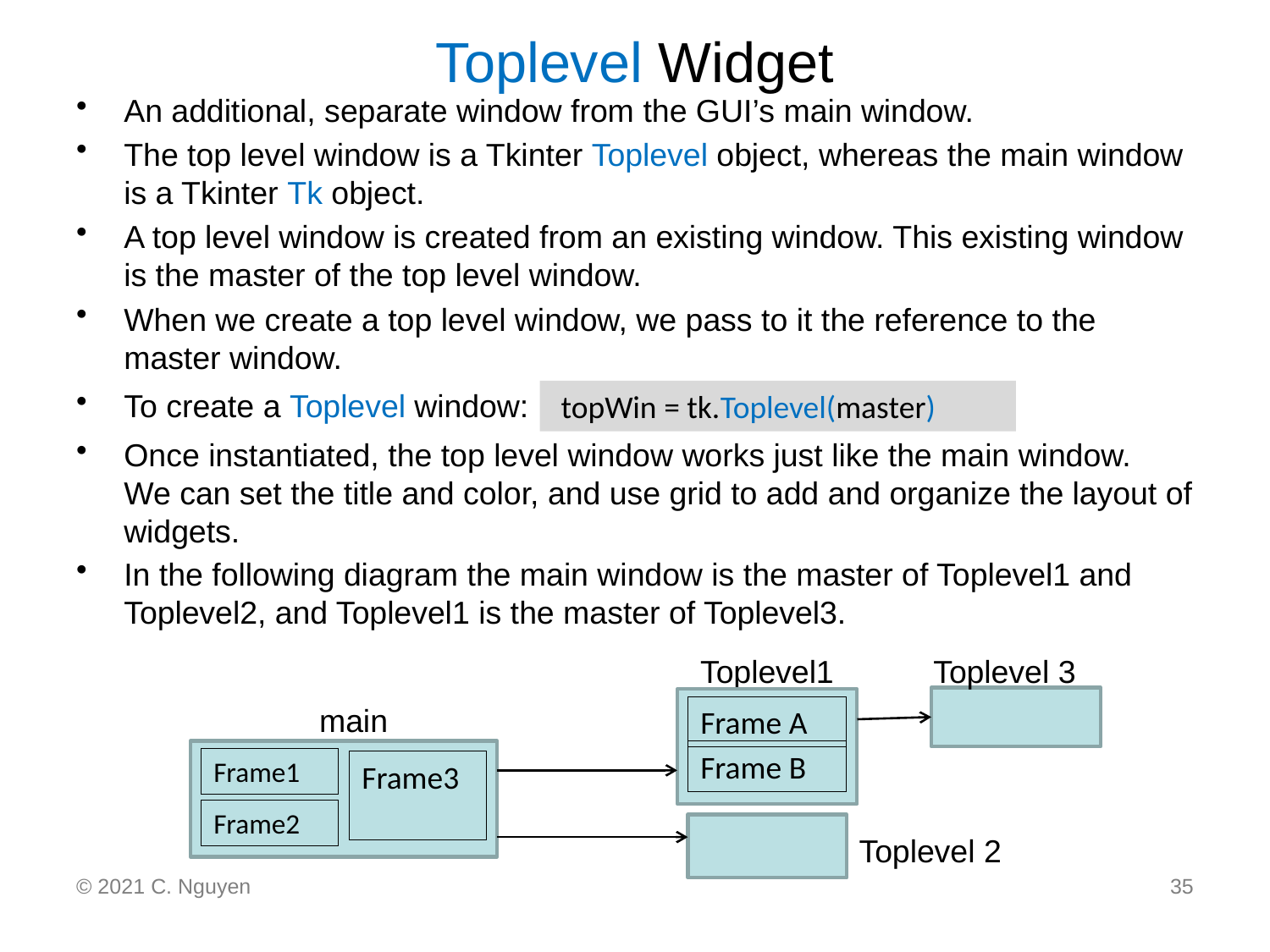

# Toplevel Widget
An additional, separate window from the GUI’s main window.
The top level window is a Tkinter Toplevel object, whereas the main window is a Tkinter Tk object.
A top level window is created from an existing window. This existing window is the master of the top level window.
When we create a top level window, we pass to it the reference to the master window.
To create a Toplevel window:
Once instantiated, the top level window works just like the main window.
We can set the title and color, and use grid to add and organize the layout of widgets.
In the following diagram the main window is the master of Toplevel1 and Toplevel2, and Toplevel1 is the master of Toplevel3.

 topWin = tk.Toplevel(master)
Toplevel1

Frame A
Frame B

Toplevel 3

main

Frame1
Frame3

Frame2
Toplevel 2
© 2021 C. Nguyen
35